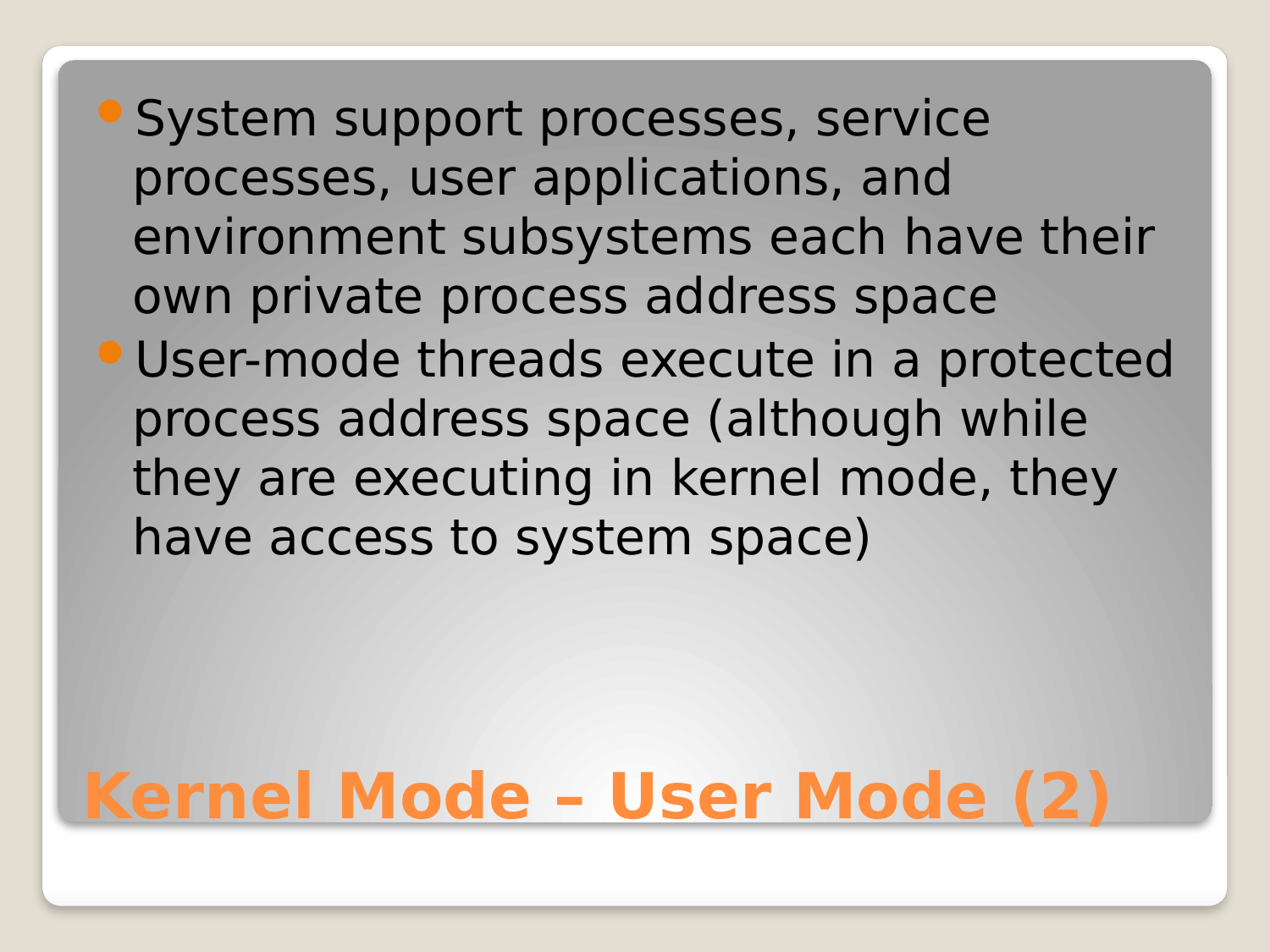

System support processes, service processes, user applications, and environment subsystems each have their own private process address space
User-mode threads execute in a protected process address space (although while they are executing in kernel mode, they have access to system space)

# Kernel Mode – User Mode (2)